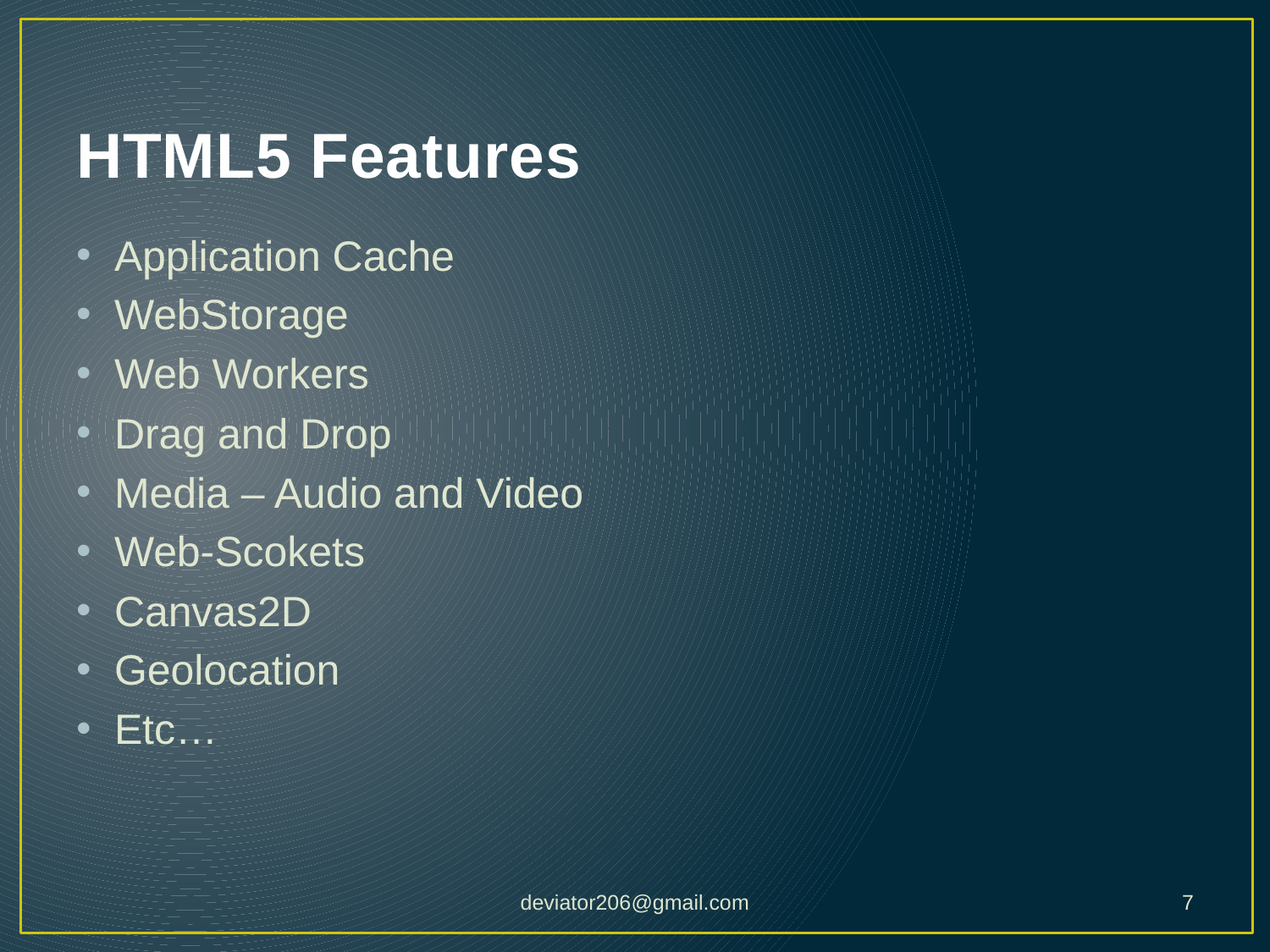

# HTML5 Features
Application Cache
WebStorage
Web Workers
Drag and Drop
Media – Audio and Video
Web-Scokets
Canvas2D
Geolocation
Etc…
deviator206@gmail.com
7